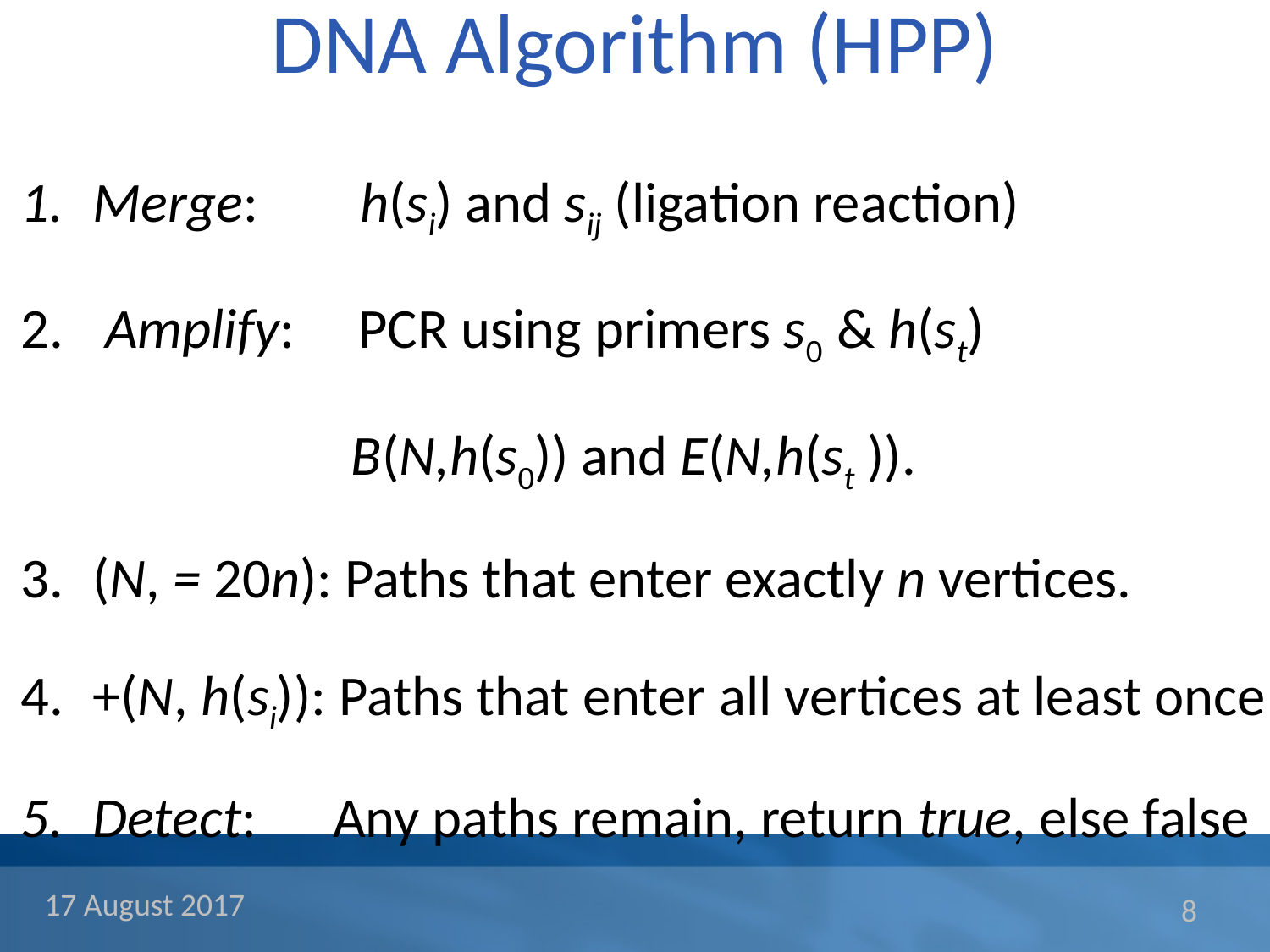

# DNA Algorithm (HPP)
Merge:        h(si) and sij (ligation reaction)
 Amplify:     PCR using primers s0  & h(st)
                          B(N,h(s0)) and E(N,h(st )).
(N, = 20n): Paths that enter exactly n vertices.
+(N, h(si)): Paths that enter all vertices at least once
Detect:      Any paths remain, return true, else false